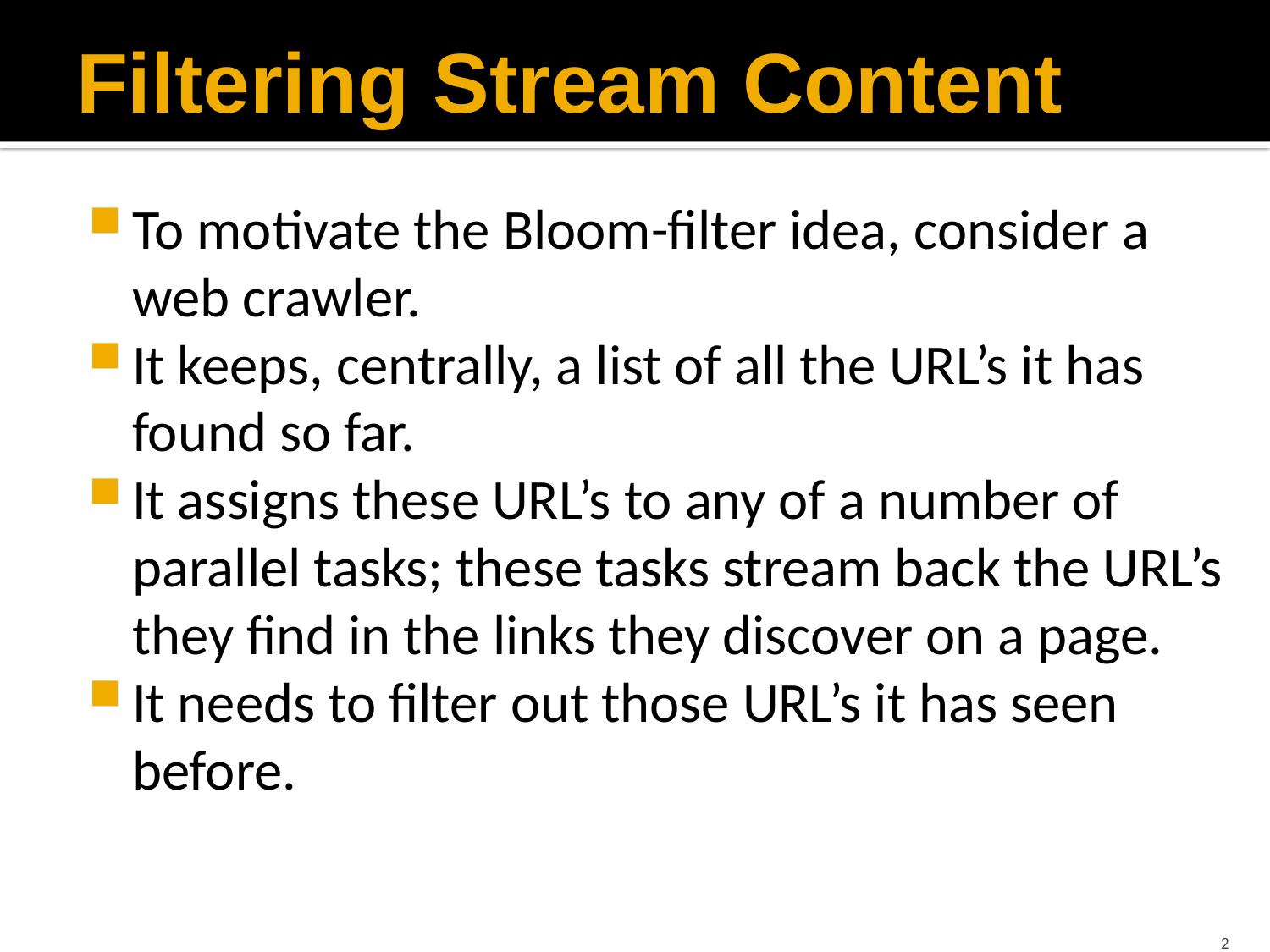

# Filtering Stream Content
To motivate the Bloom-filter idea, consider a web crawler.
It keeps, centrally, a list of all the URL’s it has found so far.
It assigns these URL’s to any of a number of parallel tasks; these tasks stream back the URL’s they find in the links they discover on a page.
It needs to filter out those URL’s it has seen before.
2